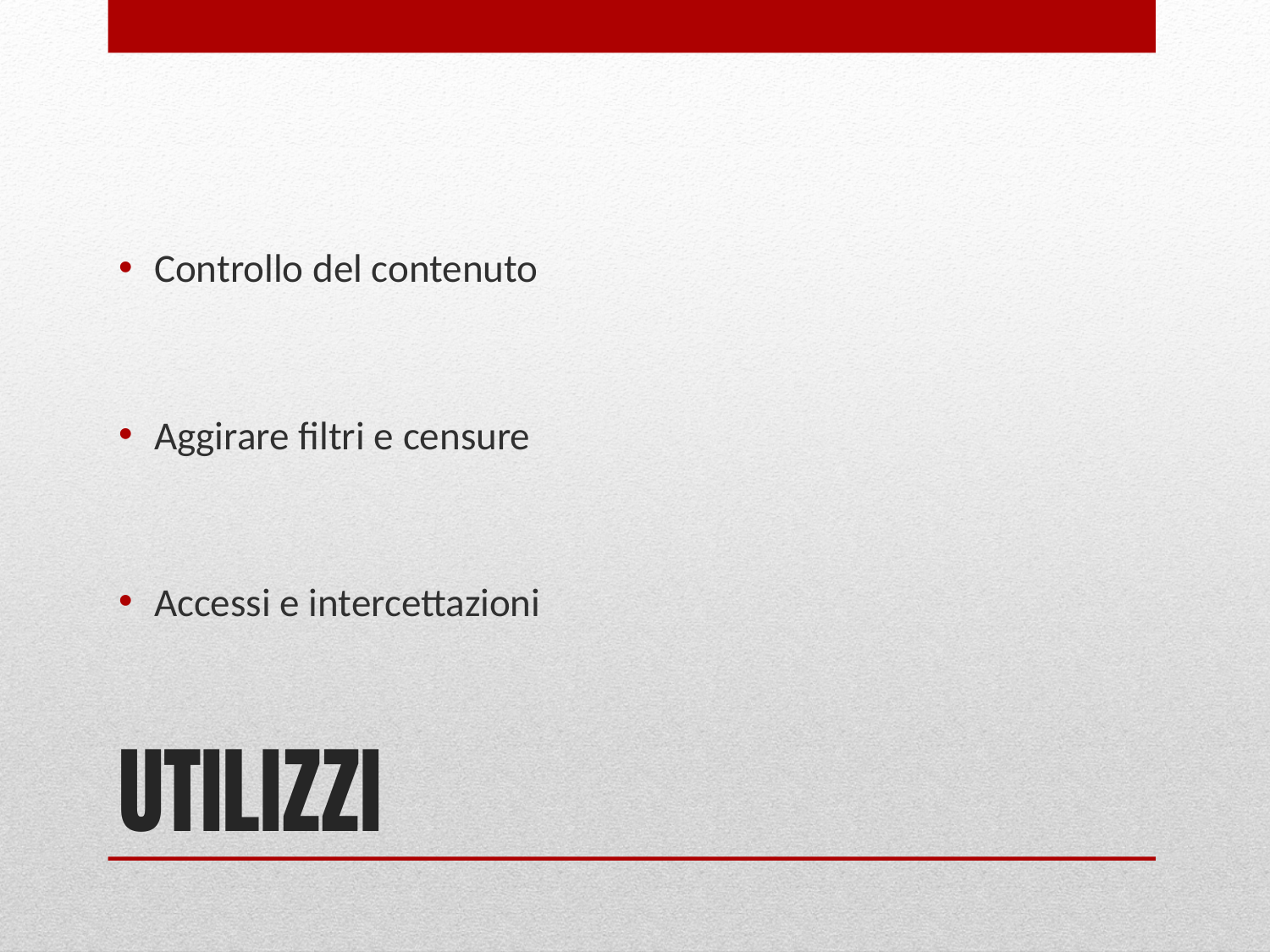

Controllo del contenuto

Aggirare filtri e censure

Accessi e intercettazioni

# UTILIZZI